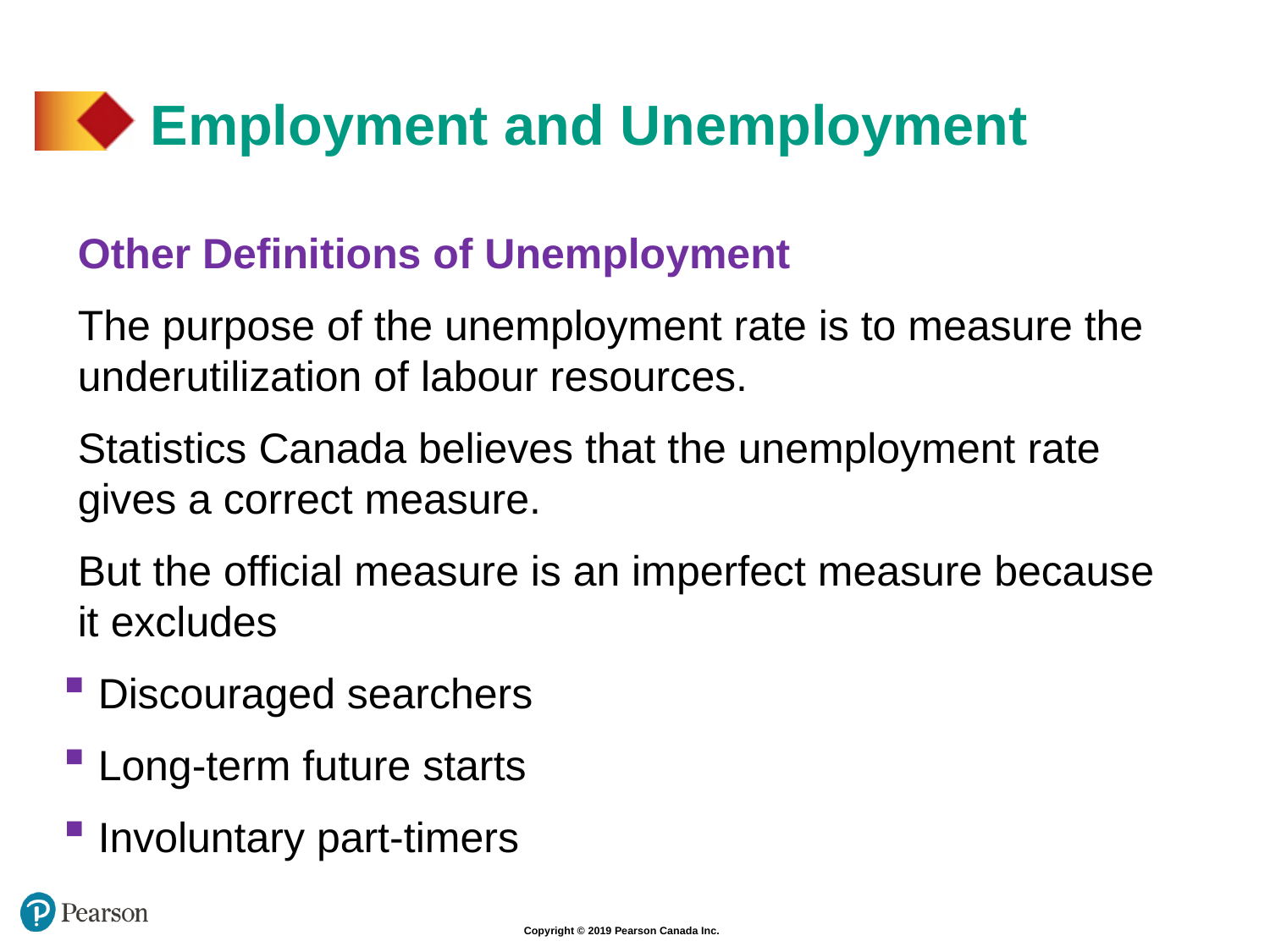

# Employment and Unemployment
Other Definitions of Unemployment
The purpose of the unemployment rate is to measure the underutilization of labour resources.
Statistics Canada believes that the unemployment rate gives a correct measure.
But the official measure is an imperfect measure because it excludes
 Discouraged searchers
 Long-term future starts
 Involuntary part-timers